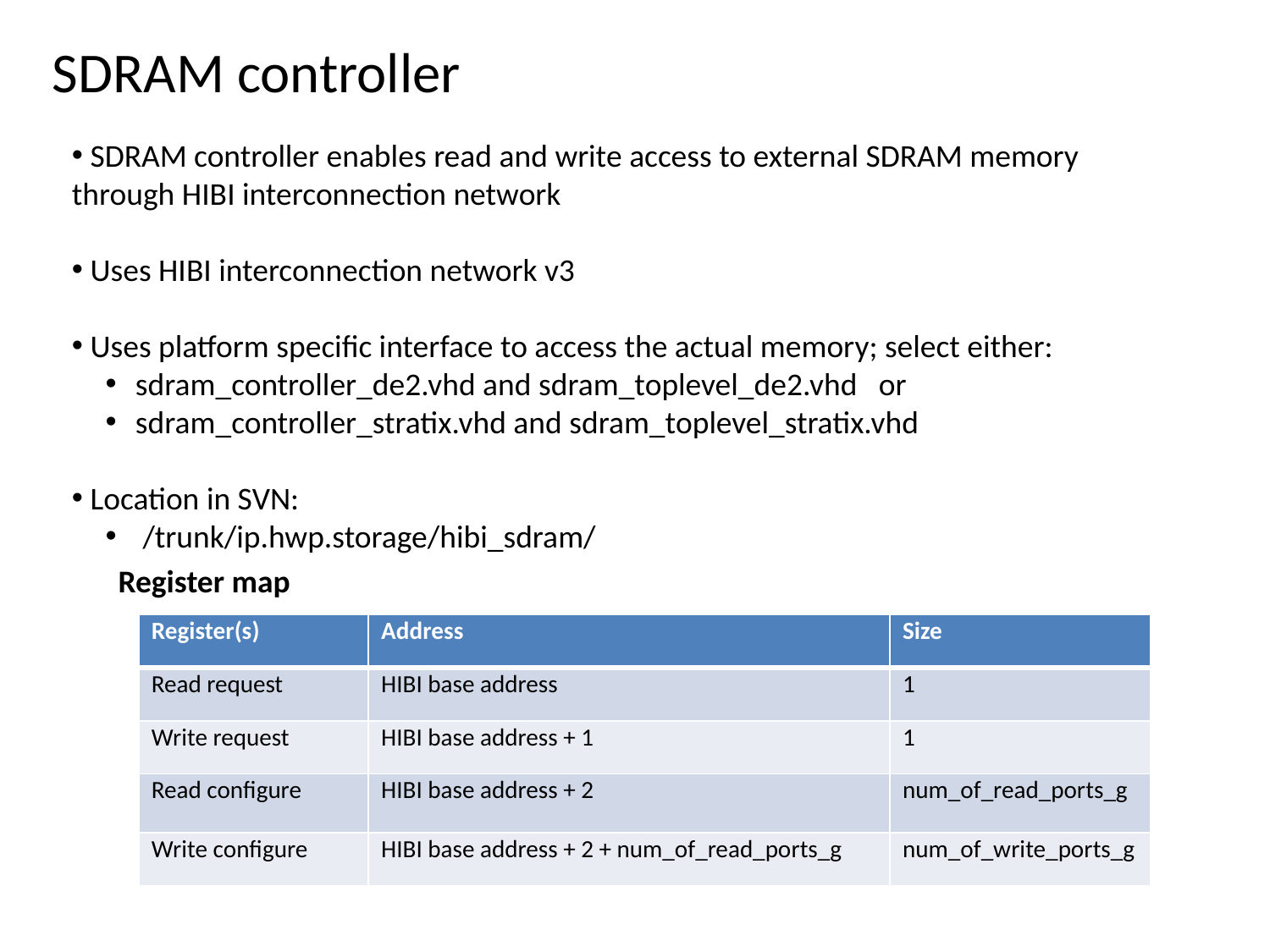

SDRAM controller
 SDRAM controller enables read and write access to external SDRAM memory     through HIBI interconnection network

 Uses HIBI interconnection network v3

 Uses platform specific interface to access the actual memory; select either:
sdram_controller_de2.vhd and sdram_toplevel_de2.vhd   or
sdram_controller_stratix.vhd and sdram_toplevel_stratix.vhd

 Location in SVN:
 /trunk/ip.hwp.storage/hibi_sdram/

Register map
| Register(s) | Address | Size |
| --- | --- | --- |
| Read request | HIBI base address | 1 |
| Write request | HIBI base address + 1 | 1 |
| Read configure | HIBI base address + 2 | num\_of\_read\_ports\_g |
| Write configure | HIBI base address + 2 + num\_of\_read\_ports\_g | num\_of\_write\_ports\_g |